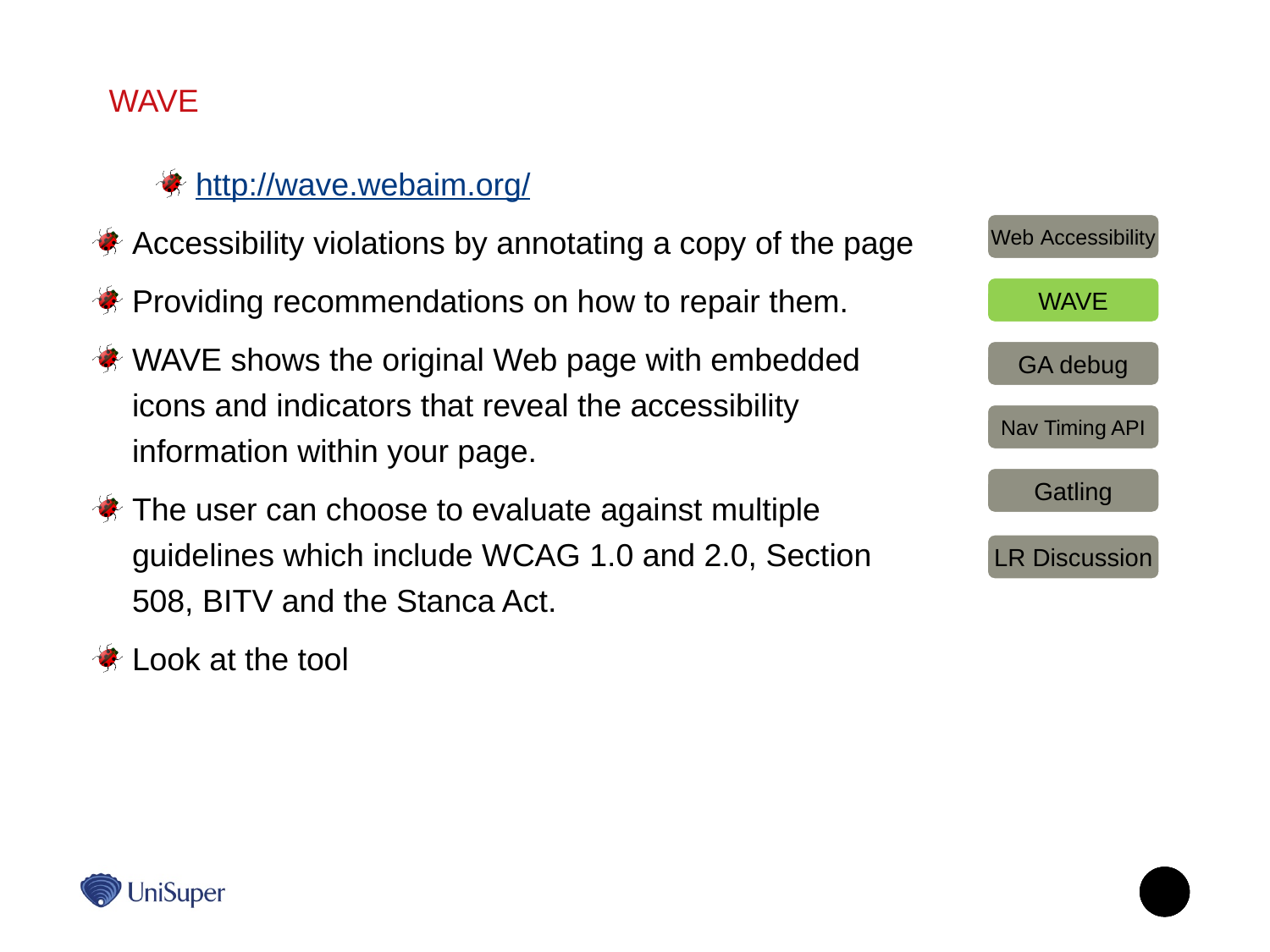

WAVE

http://wave.webaim.org/
Accessibility violations by annotating a copy of the page
Providing recommendations on how to repair them.
WAVE shows the original Web page with embedded icons and indicators that reveal the accessibility information within your page.
The user can choose to evaluate against multiple guidelines which include WCAG 1.0 and 2.0, Section 508, BITV and the Stanca Act.
Look at the tool

Web Accessibility
WAVE

GA debug

Nav Timing API
Gatling
LR Discussion